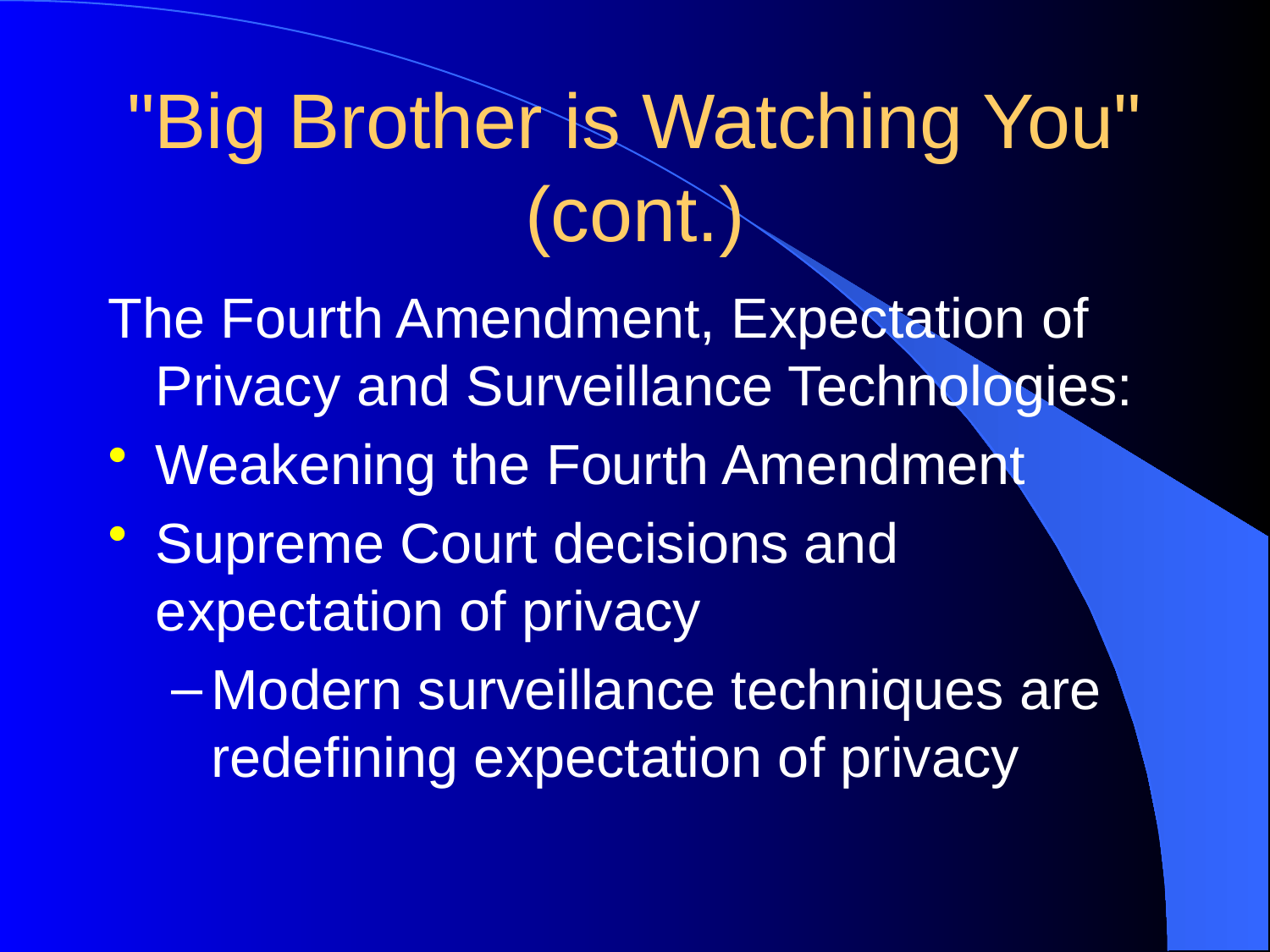

# "Big Brother is Watching You" (cont.)
The Fourth Amendment, Expectation of Privacy and Surveillance Technologies:
Weakening the Fourth Amendment
Supreme Court decisions and expectation of privacy
Modern surveillance techniques are redefining expectation of privacy